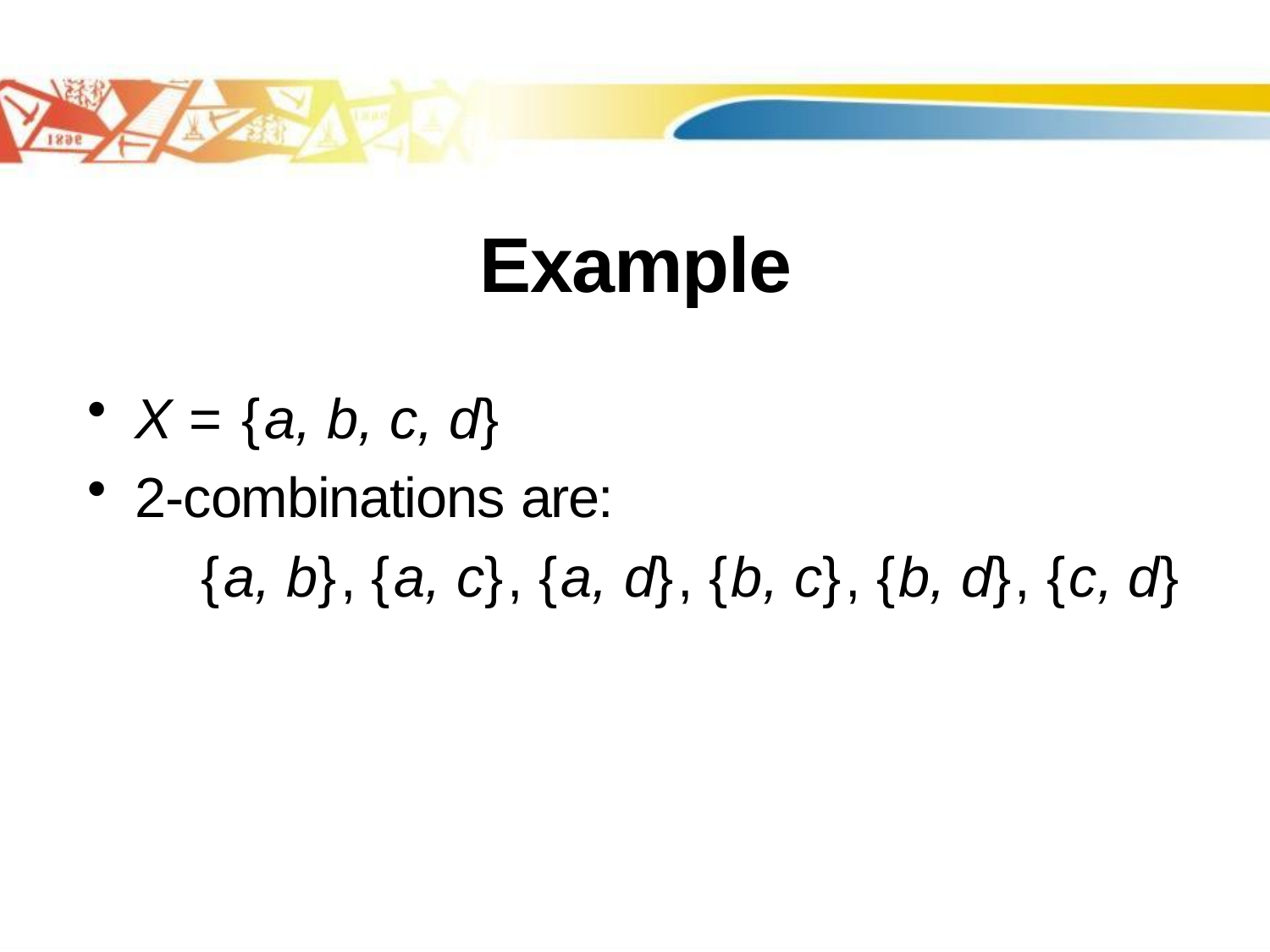

# Example
X = {a, b, c, d}
2-combinations are:
       {a, b}, {a, c}, {a, d}, {b, c}, {b, d}, {c, d}